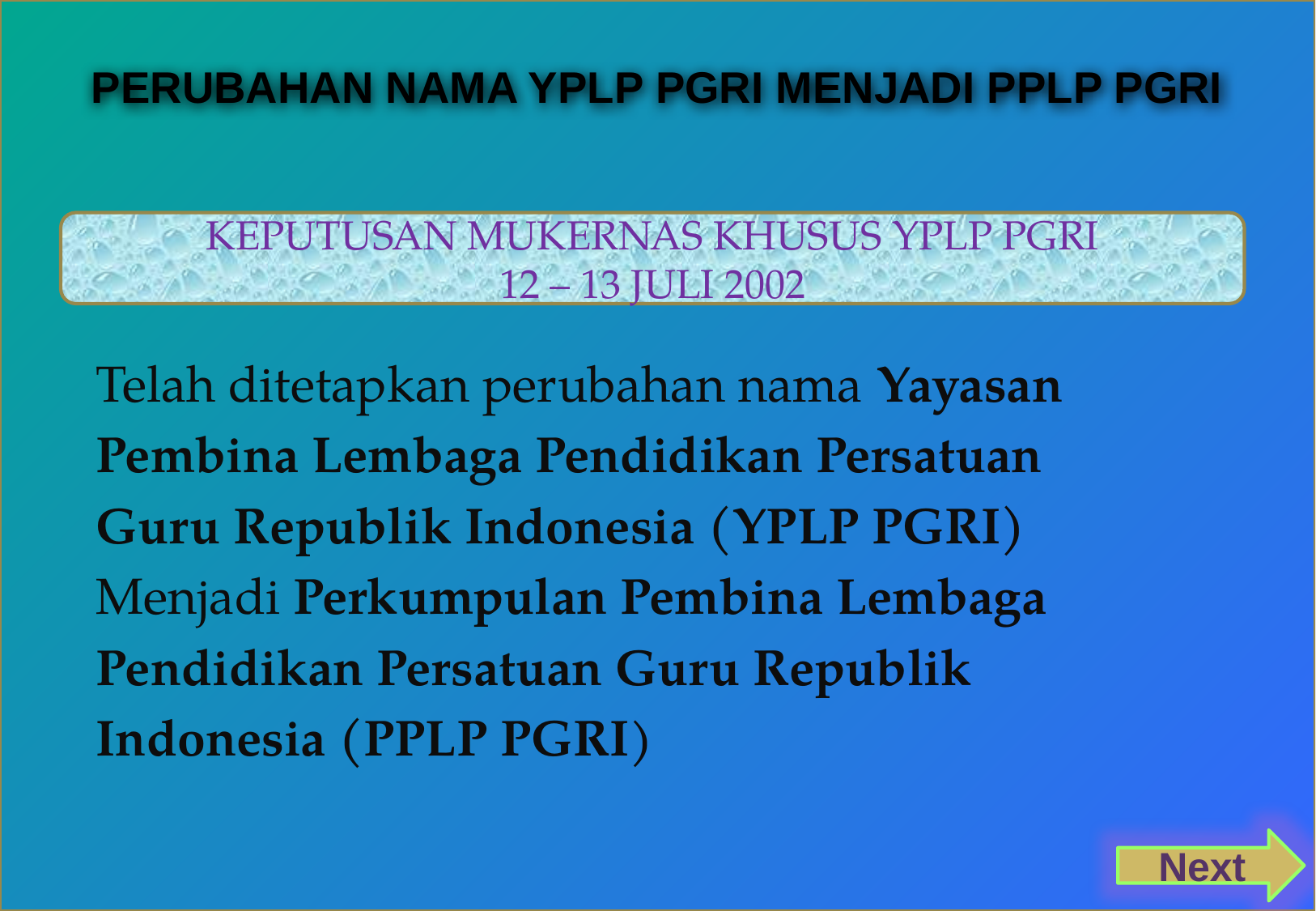

# PERUBAHAN NAMA YPLP PGRI MENJADI PPLP PGRI
KEPUTUSAN MUKERNAS KHUSUS YPLP PGRI
12 – 13 JULI 2002

Telah ditetapkan perubahan nama Yayasan
Pembina Lembaga Pendidikan Persatuan
Guru Republik Indonesia (YPLP PGRI)
Menjadi Perkumpulan Pembina Lembaga
Pendidikan Persatuan Guru Republik
Indonesia (PPLP PGRI)
Next